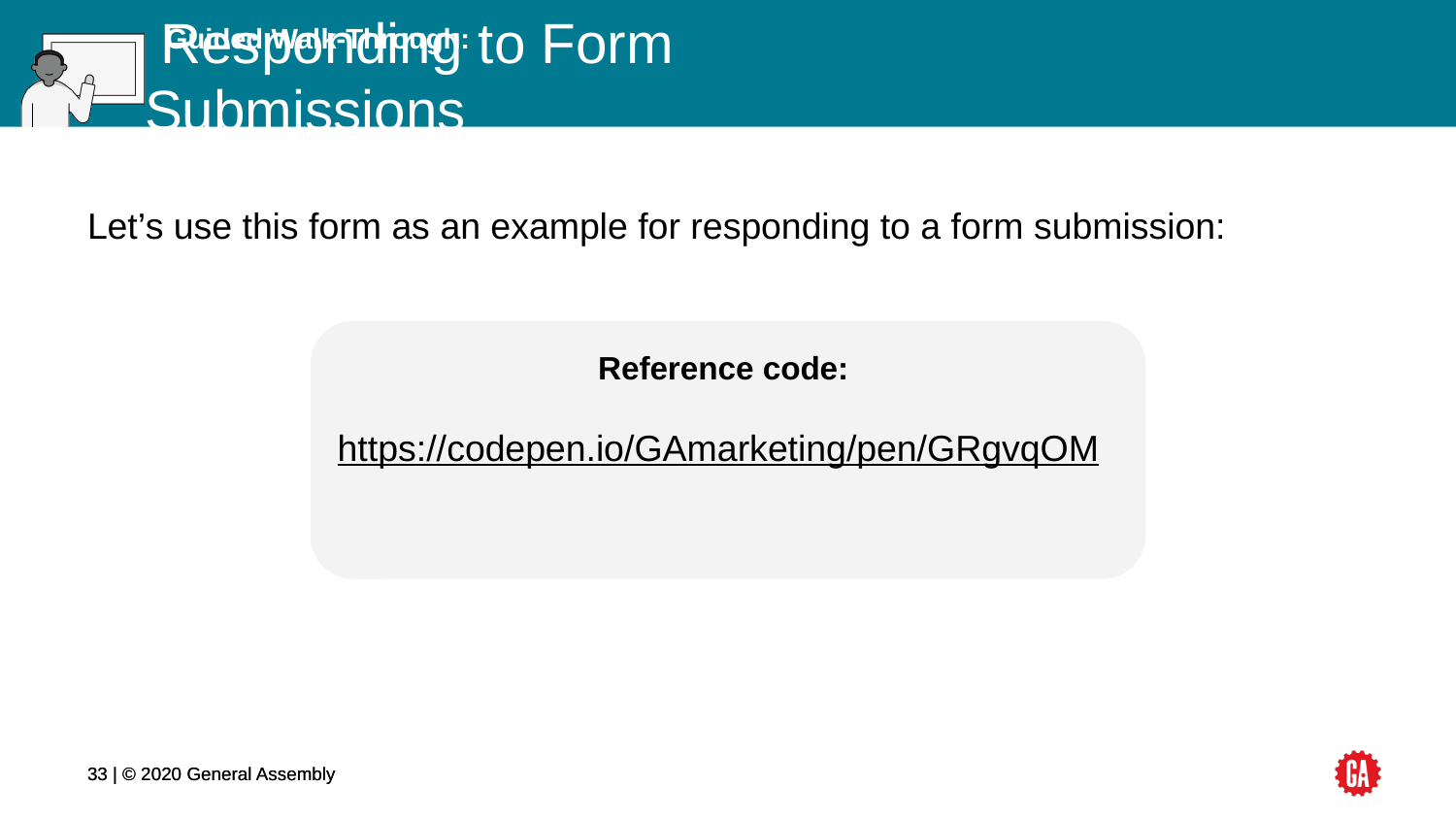

# Responding to Form Submissions
Let’s use this form as an example for responding to a form submission:
Reference code:
https://codepen.io/GAmarketing/pen/GRgvqOM
33 | © 2020 General Assembly
33 | © 2020 General Assembly

33